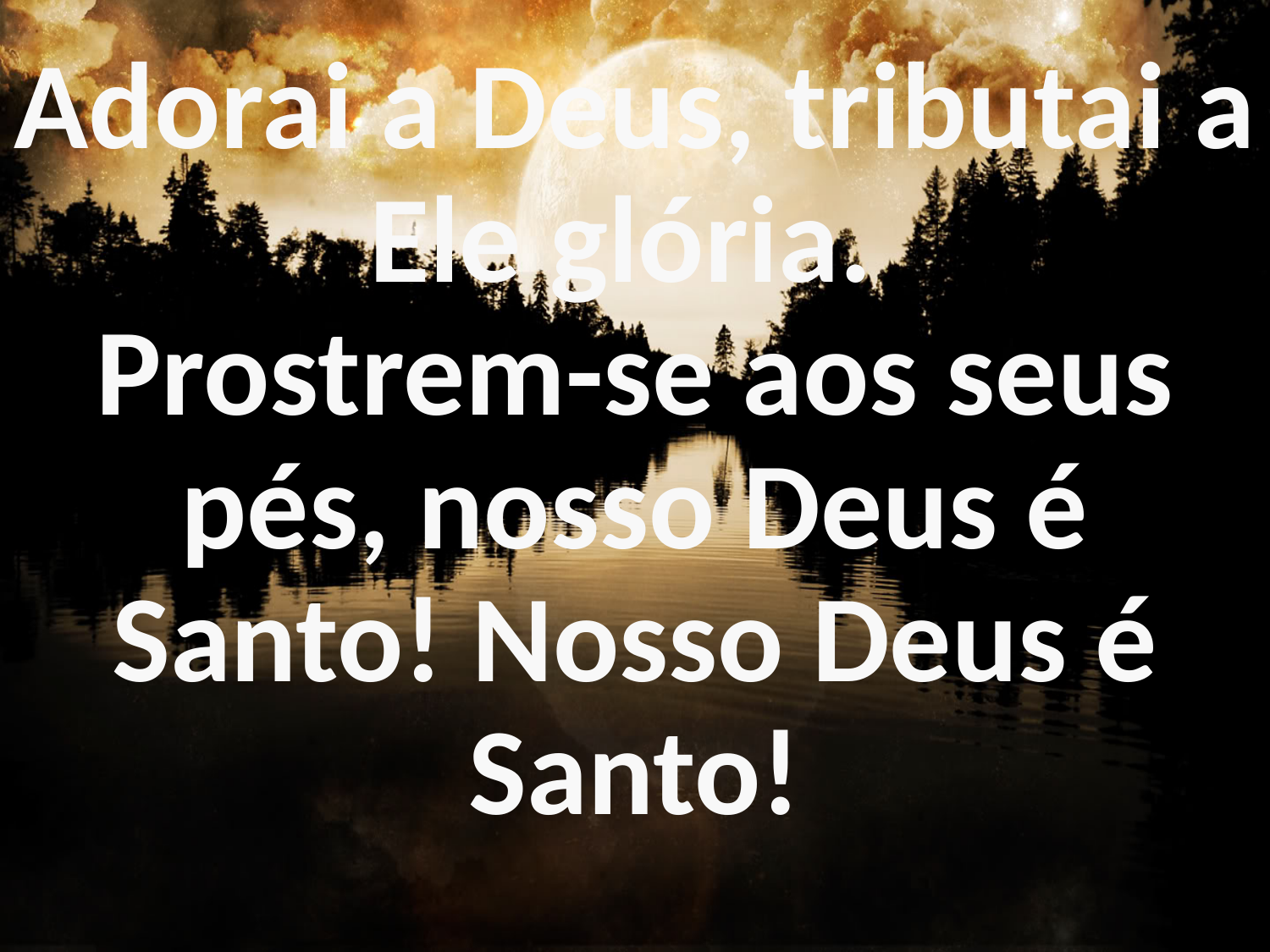

Adorai a Deus, tributai a Ele glória.
Prostrem-se aos seus pés, nosso Deus é Santo! Nosso Deus é Santo!